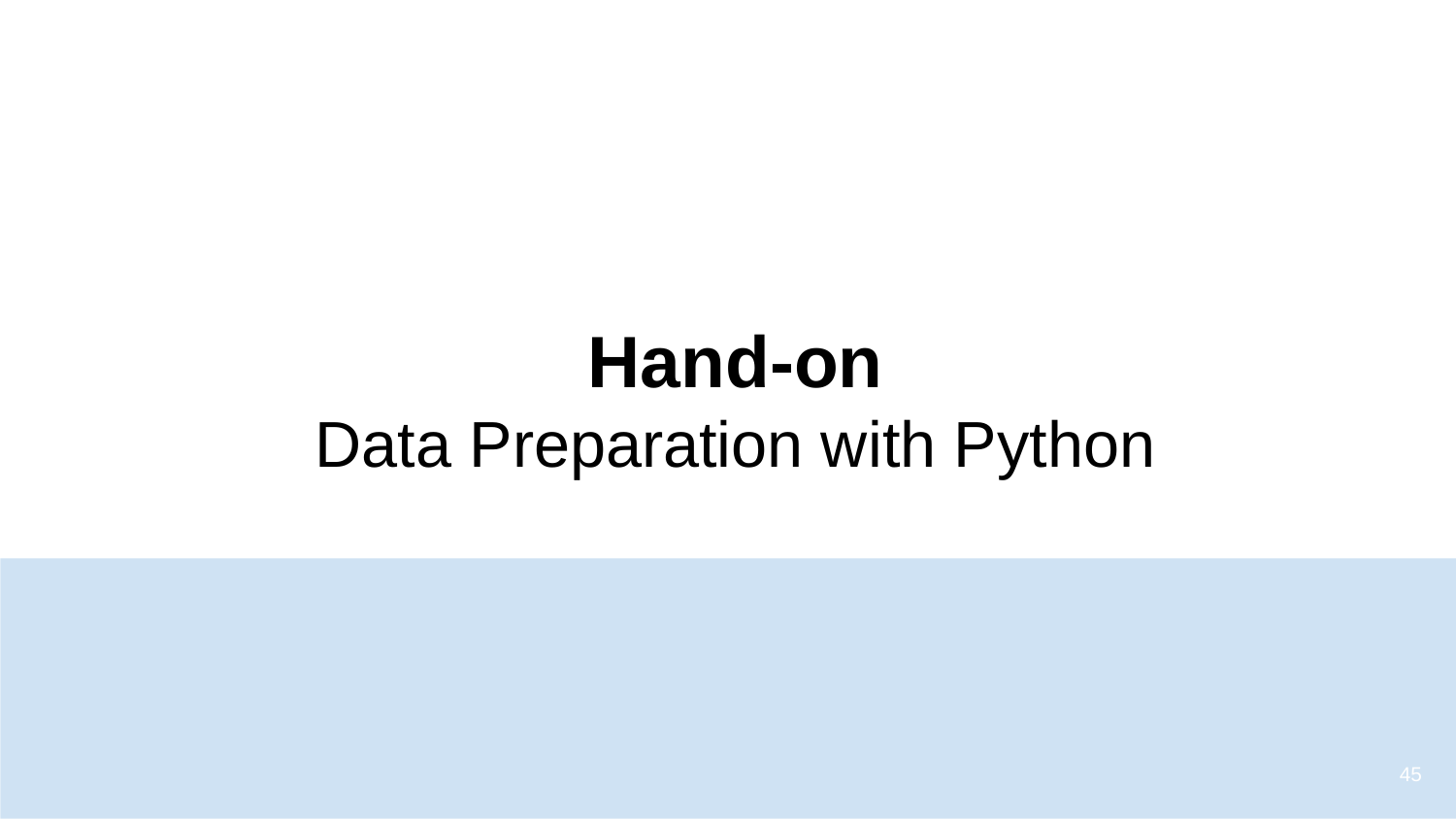

# Hand-on
Data Preparation with Python
45